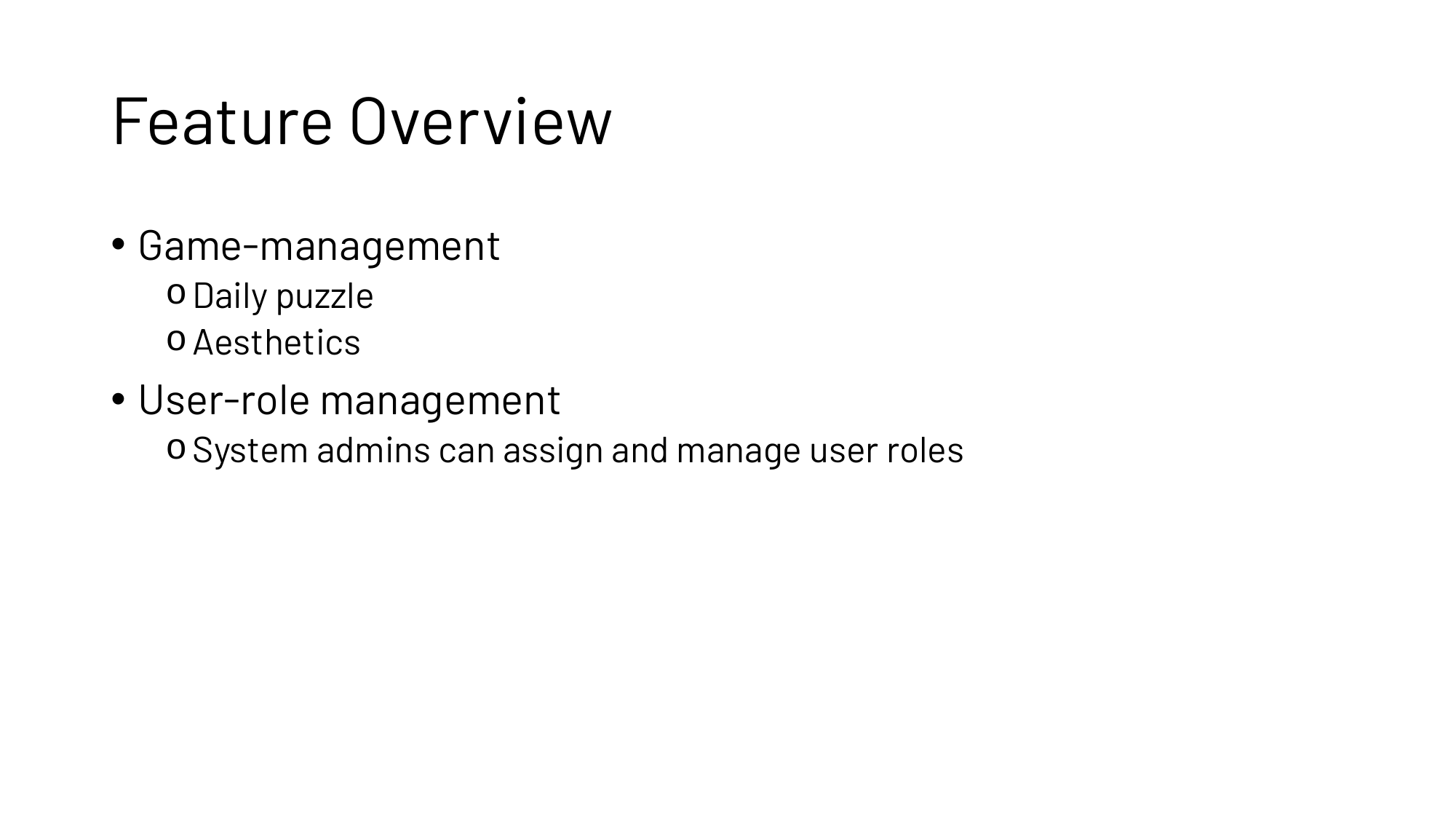

# Feature Overview
Game-management
Daily puzzle
Aesthetics
User-role management
System admins can assign and manage user roles